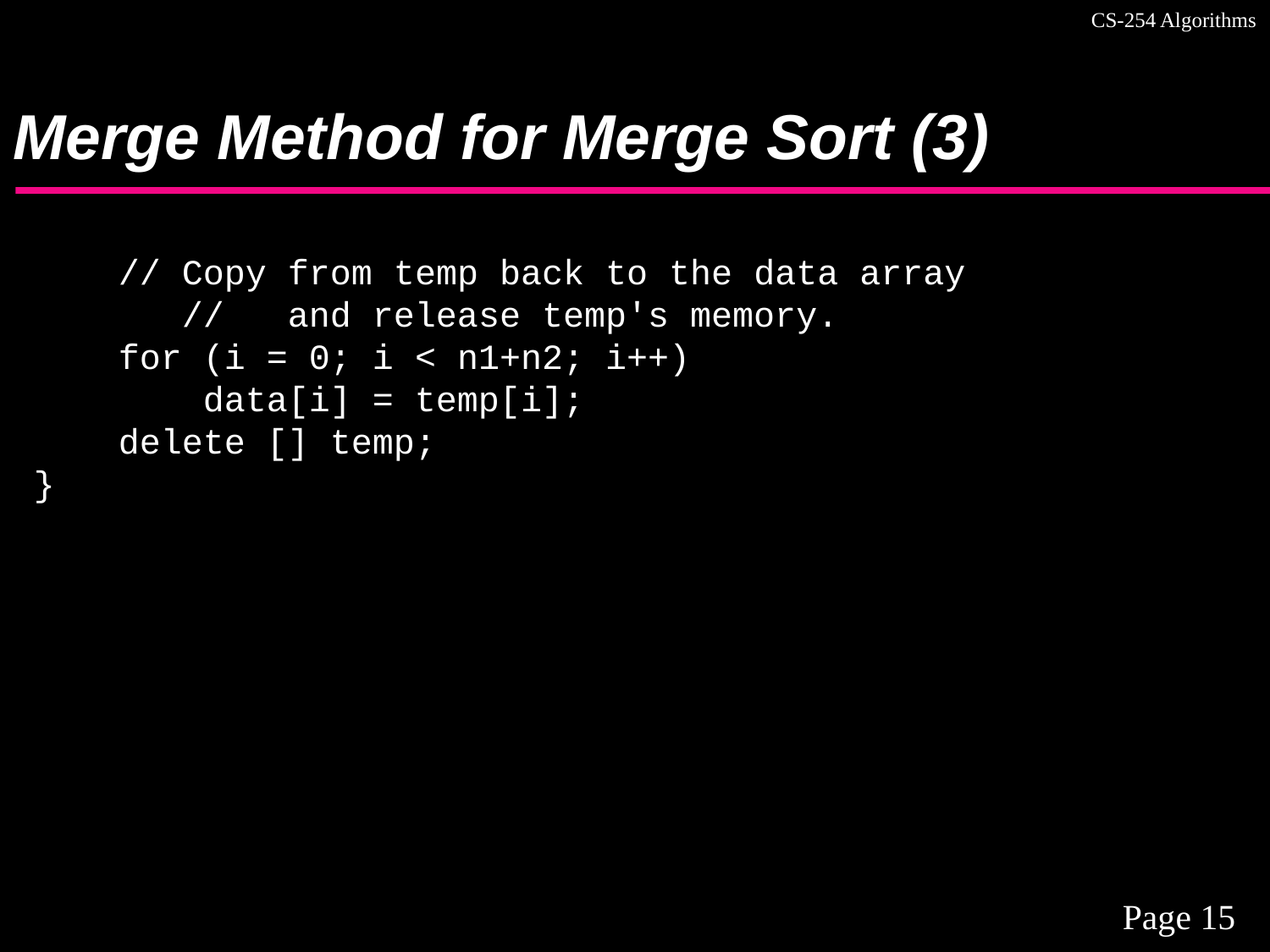

# Merge Method for Merge Sort (3)

    // Copy from temp back to the data array
	 //   and release temp's memory.
    for (i = 0; i < n1+n2; i++)
        data[i] = temp[i];
    delete [] temp;
}